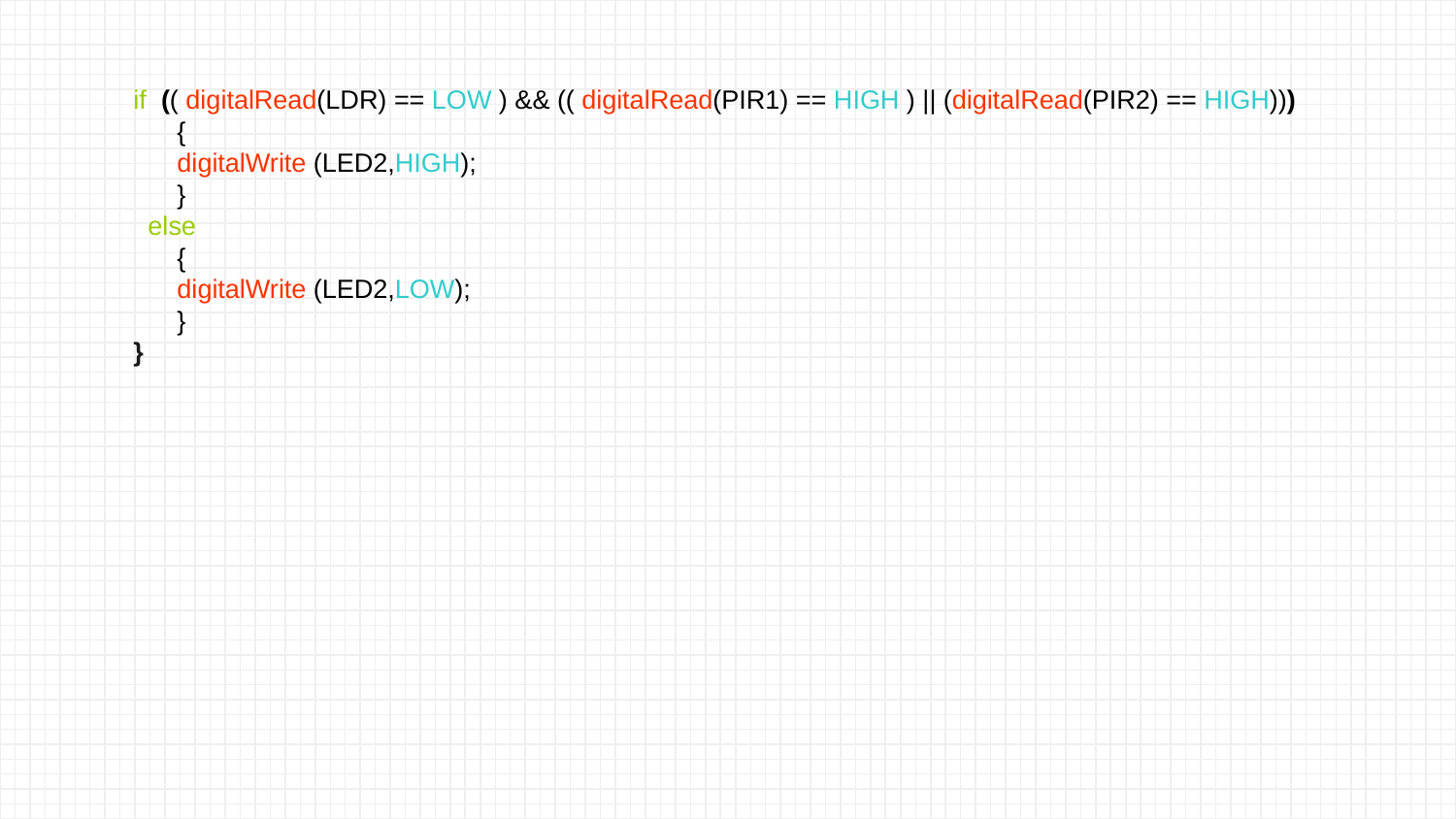

if  (( digitalRead(LDR) == LOW ) && (( digitalRead(PIR1) == HIGH ) || (digitalRead(PIR2) == HIGH)))
      {
      digitalWrite (LED2,HIGH);
      }
  else
      {
      digitalWrite (LED2,LOW);
      }
}